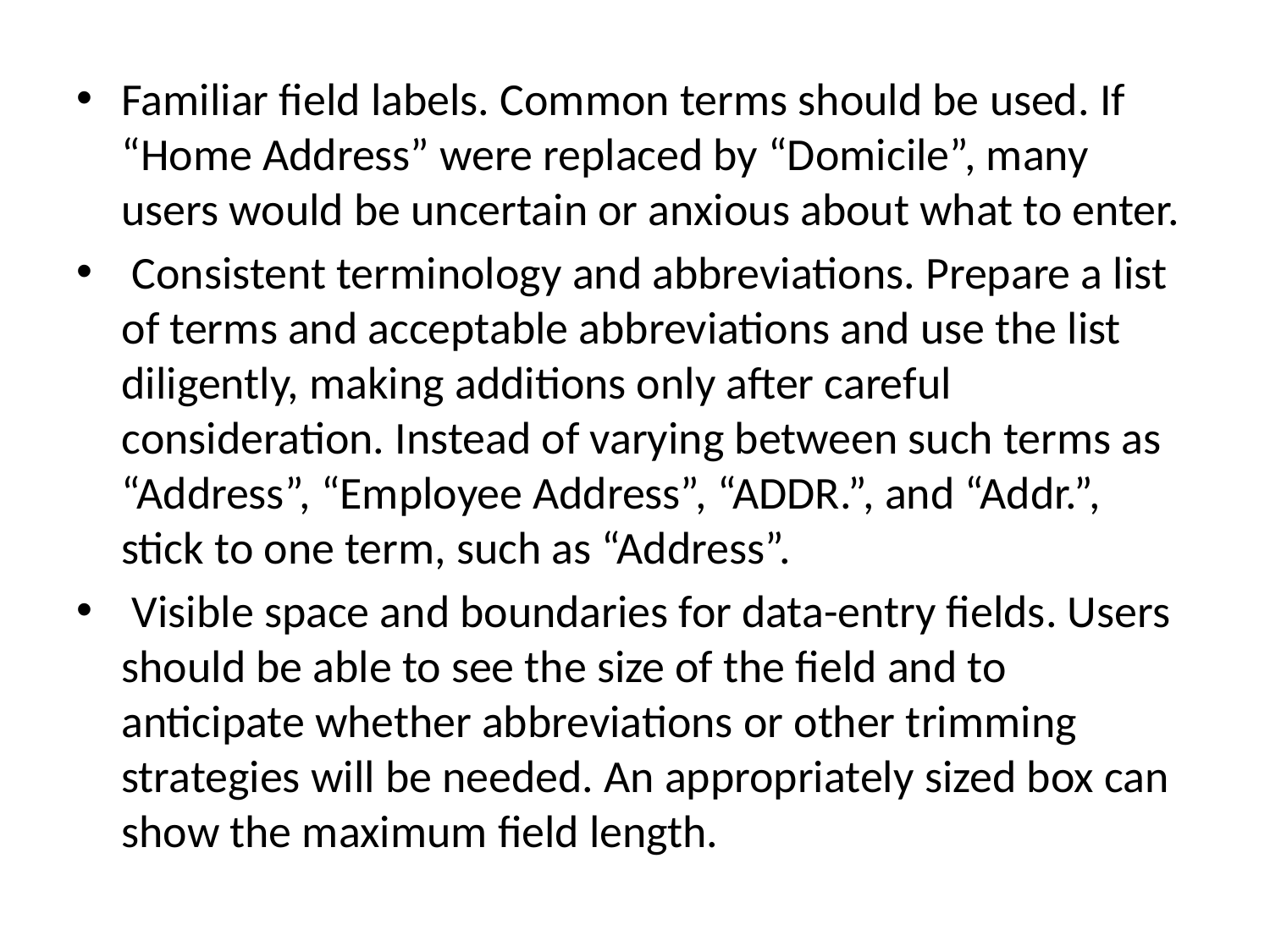

Familiar field labels. Common terms should be used. If “Home Address” were replaced by “Domicile”, many users would be uncertain or anxious about what to enter.
 Consistent terminology and abbreviations. Prepare a list of terms and acceptable abbreviations and use the list diligently, making additions only after careful consideration. Instead of varying between such terms as “Address”, “Employee Address”, “ADDR.”, and “Addr.”, stick to one term, such as “Address”.
 Visible space and boundaries for data-entry fields. Users should be able to see the size of the field and to anticipate whether abbreviations or other trimming strategies will be needed. An appropriately sized box can show the maximum field length.